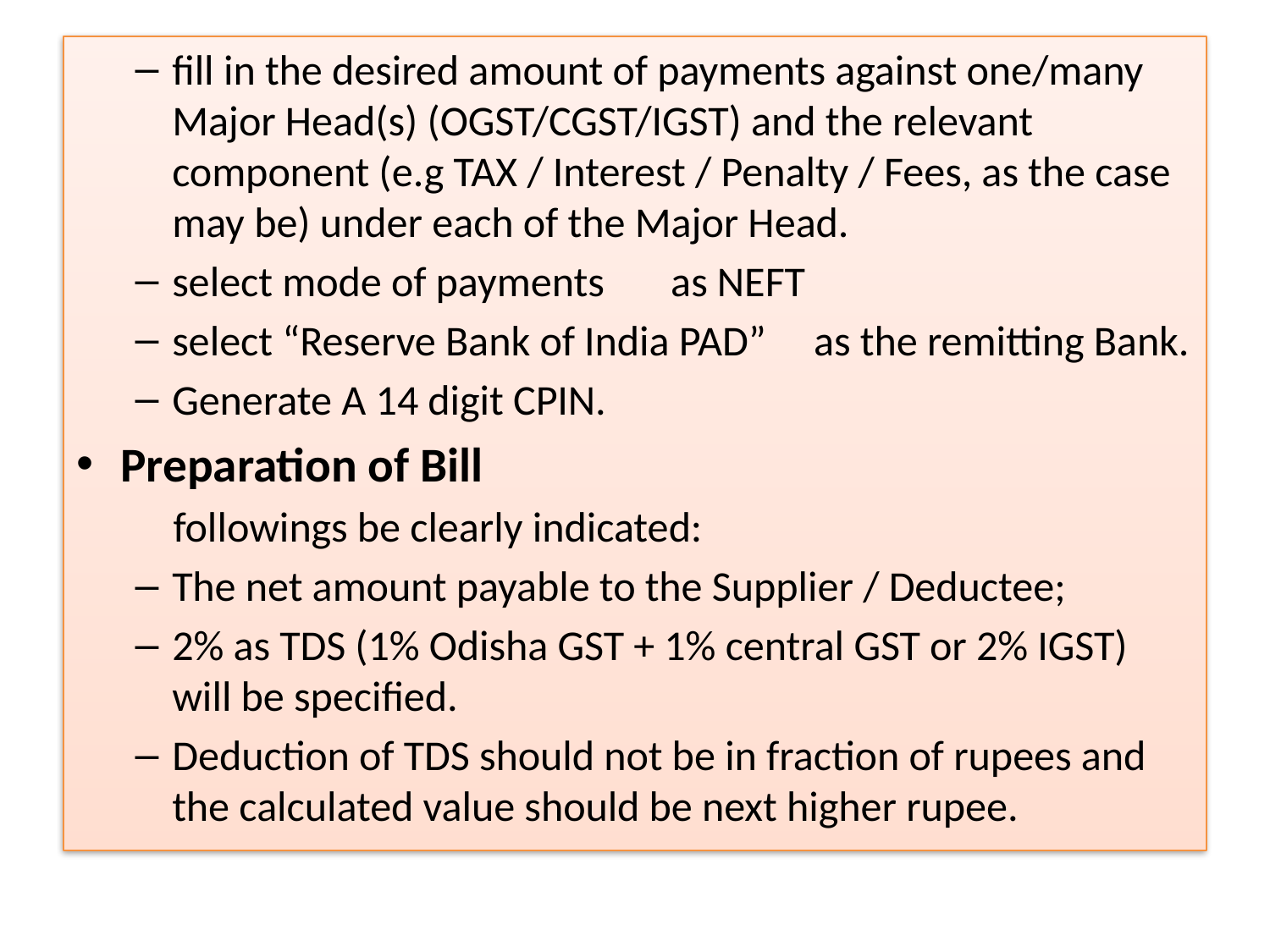

fill in the desired amount of payments against one/many Major Head(s) (OGST/CGST/IGST) and the relevant component (e.g TAX / Interest / Penalty / Fees, as the case may be) under each of the Major Head.
select mode of payments       as NEFT
select “Reserve Bank of India PAD”     as the remitting Bank.
Generate A 14 digit CPIN.
Preparation of Bill
    followings be clearly indicated:
The net amount payable to the Supplier / Deductee;
2% as TDS (1% Odisha GST + 1% central GST or 2% IGST) will be specified.
Deduction of TDS should not be in fraction of rupees and the calculated value should be next higher rupee.